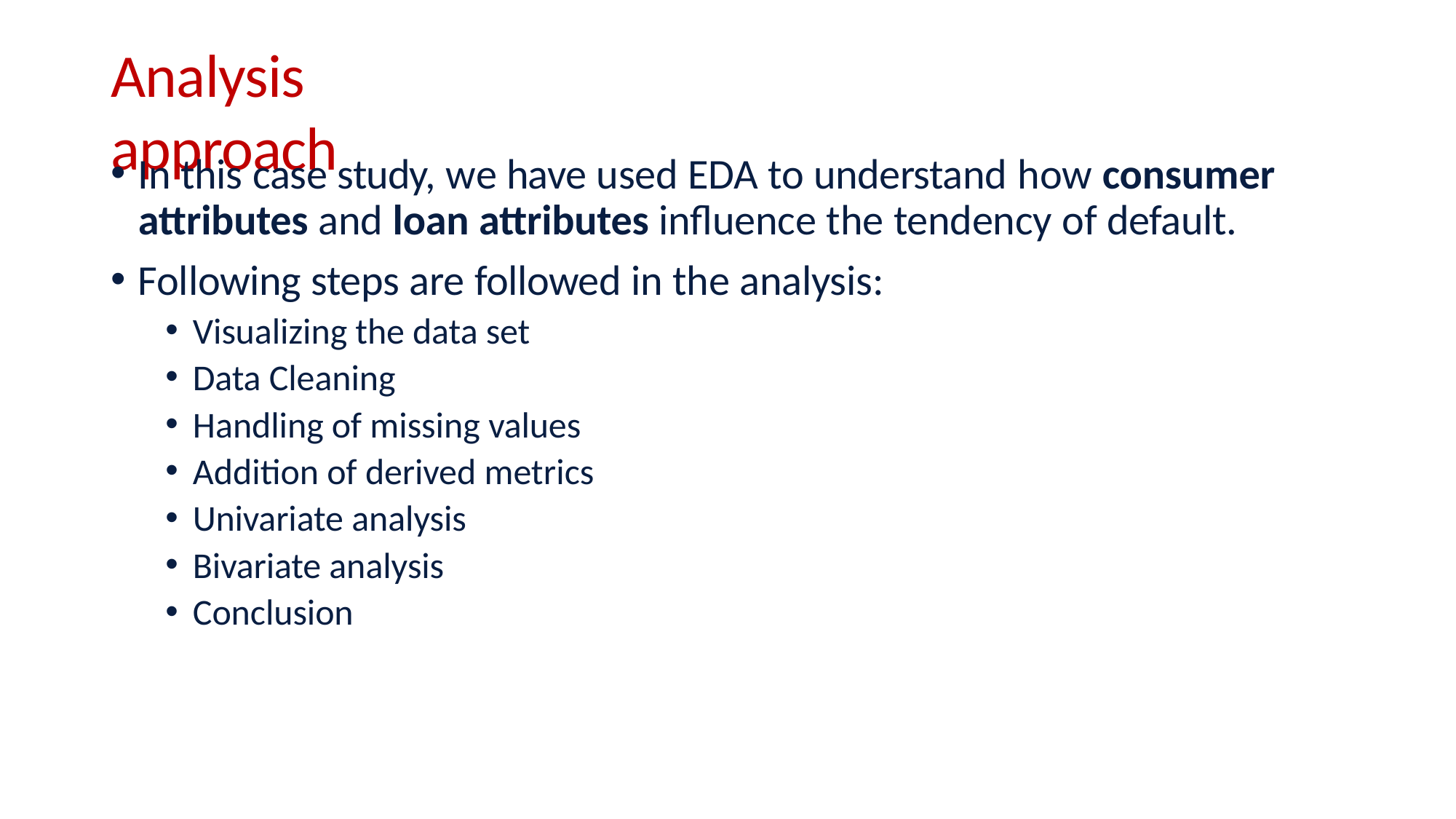

# Analysis approach
In this case study, we have used EDA to understand how consumer  attributes and loan attributes influence the tendency of default.
Following steps are followed in the analysis:
Visualizing the data set
Data Cleaning
Handling of missing values
Addition of derived metrics
Univariate analysis
Bivariate analysis
Conclusion